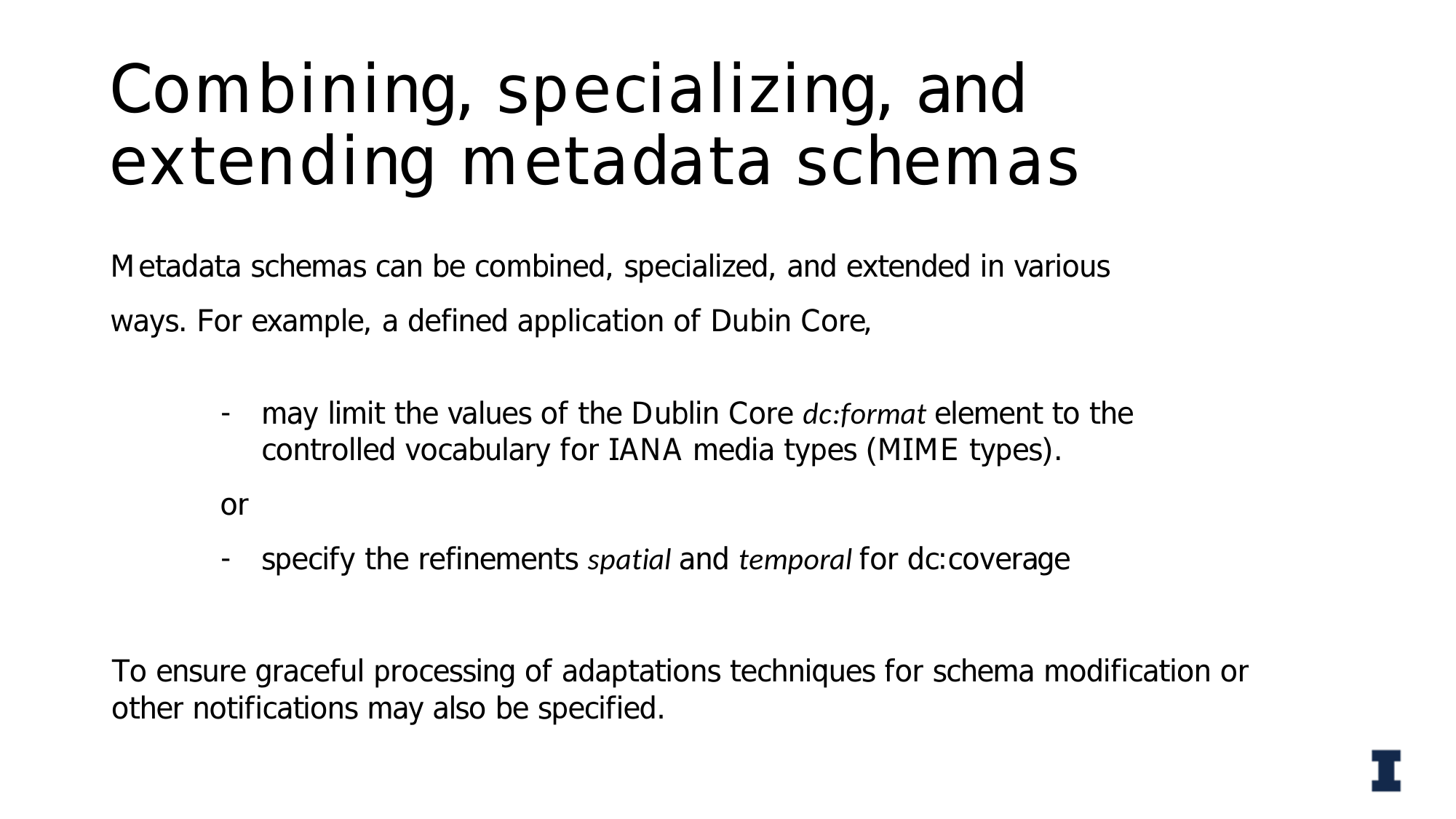

# Combining, specializing, and extending metadata schemas
Metadata schemas can be combined, specialized, and extended in various ways. For example, a defined application of Dubin Core,

may limit the values of the Dublin Core dc:format element to the controlled vocabulary for IANA media types (MIME types).
or
specify the refinements spatial and temporal for dc:coverage

To ensure graceful processing of adaptations techniques for schema modification or other notifications may also be specified.